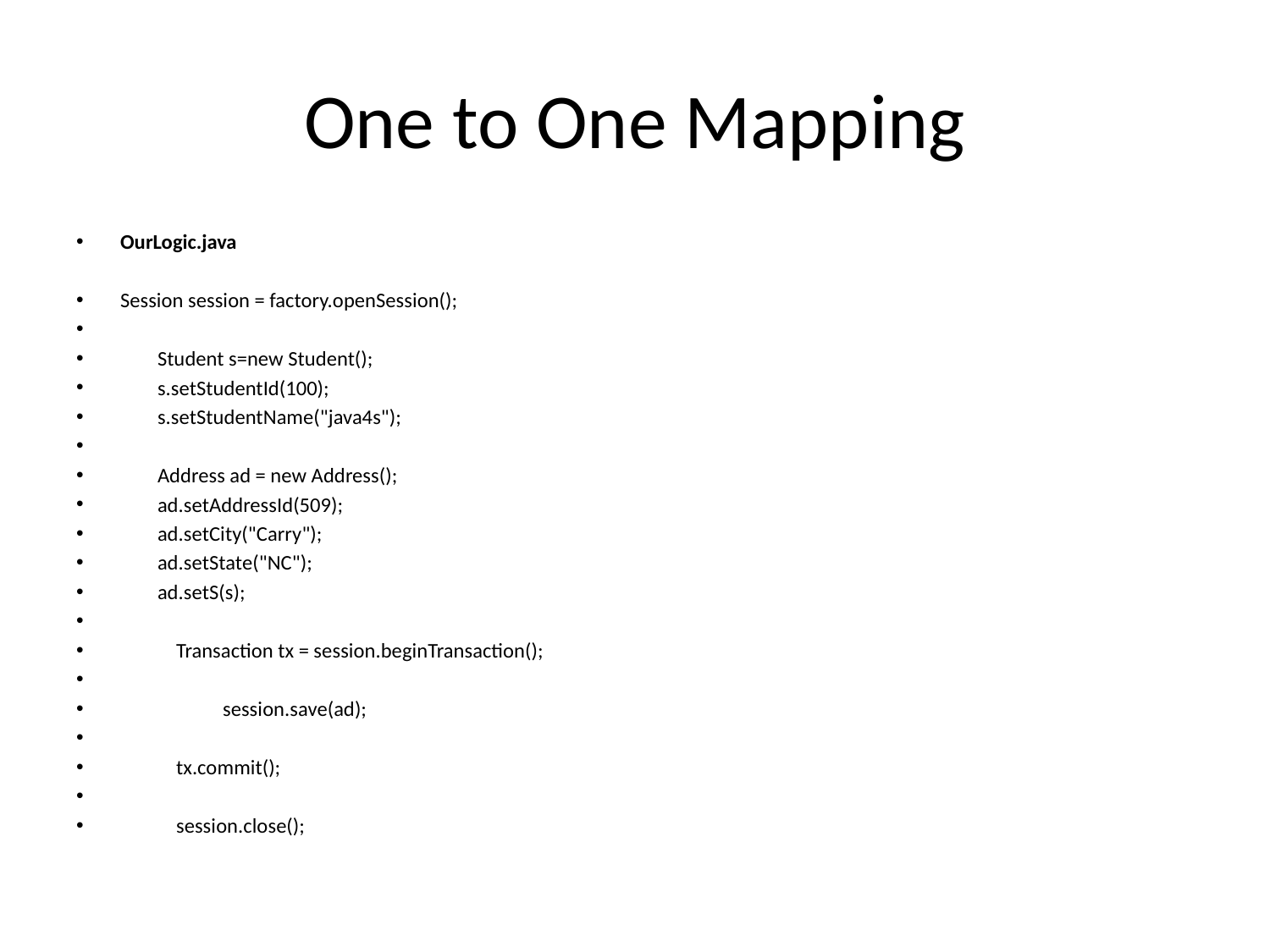

# One to One Mapping
OurLogic.java

Session session = factory.openSession();

        Student s=new Student();
        s.setStudentId(100);
        s.setStudentName("java4s");

        Address ad = new Address();
        ad.setAddressId(509);
        ad.setCity("Carry");
        ad.setState("NC");
        ad.setS(s);

            Transaction tx = session.beginTransaction();

                      session.save(ad);

            tx.commit();

            session.close();